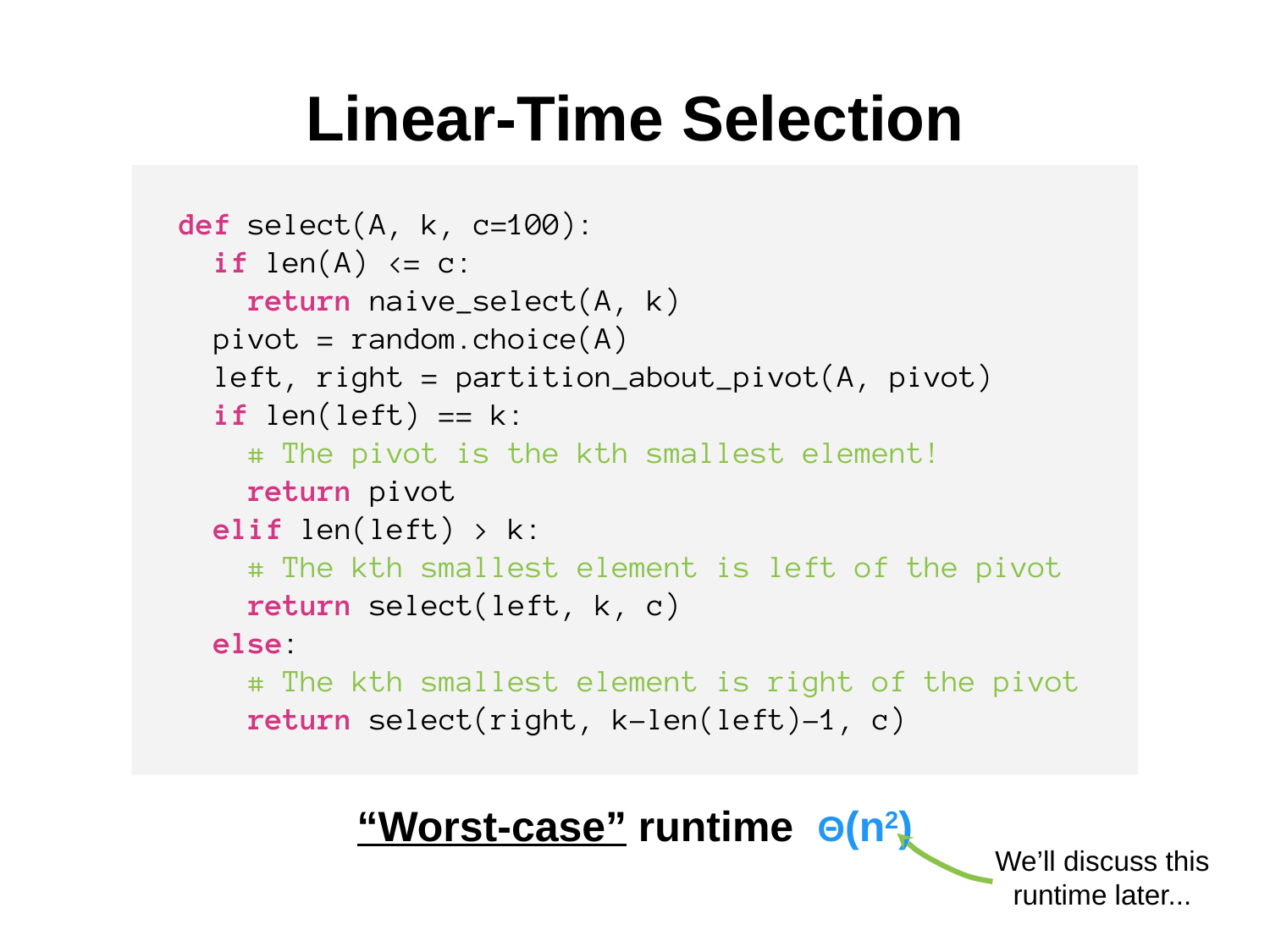

Linear-Time Selection
  def select(A, k, c=100):
    if len(A) <= c:
      return naive_select(A, k)
    pivot = random.choice(A)
    left, right = partition_about_pivot(A, pivot)
    if len(left) == k:
      # The pivot is the kth smallest element!
      return pivot
    elif len(left) > k:
      # The kth smallest element is left of the pivot
      return select(left, k, c)
    else:
      # The kth smallest element is right of the pivot
      return select(right, k-len(left)-1, c)
“Worst-case” runtime  Θ(n2)

We’ll discuss this runtime later...